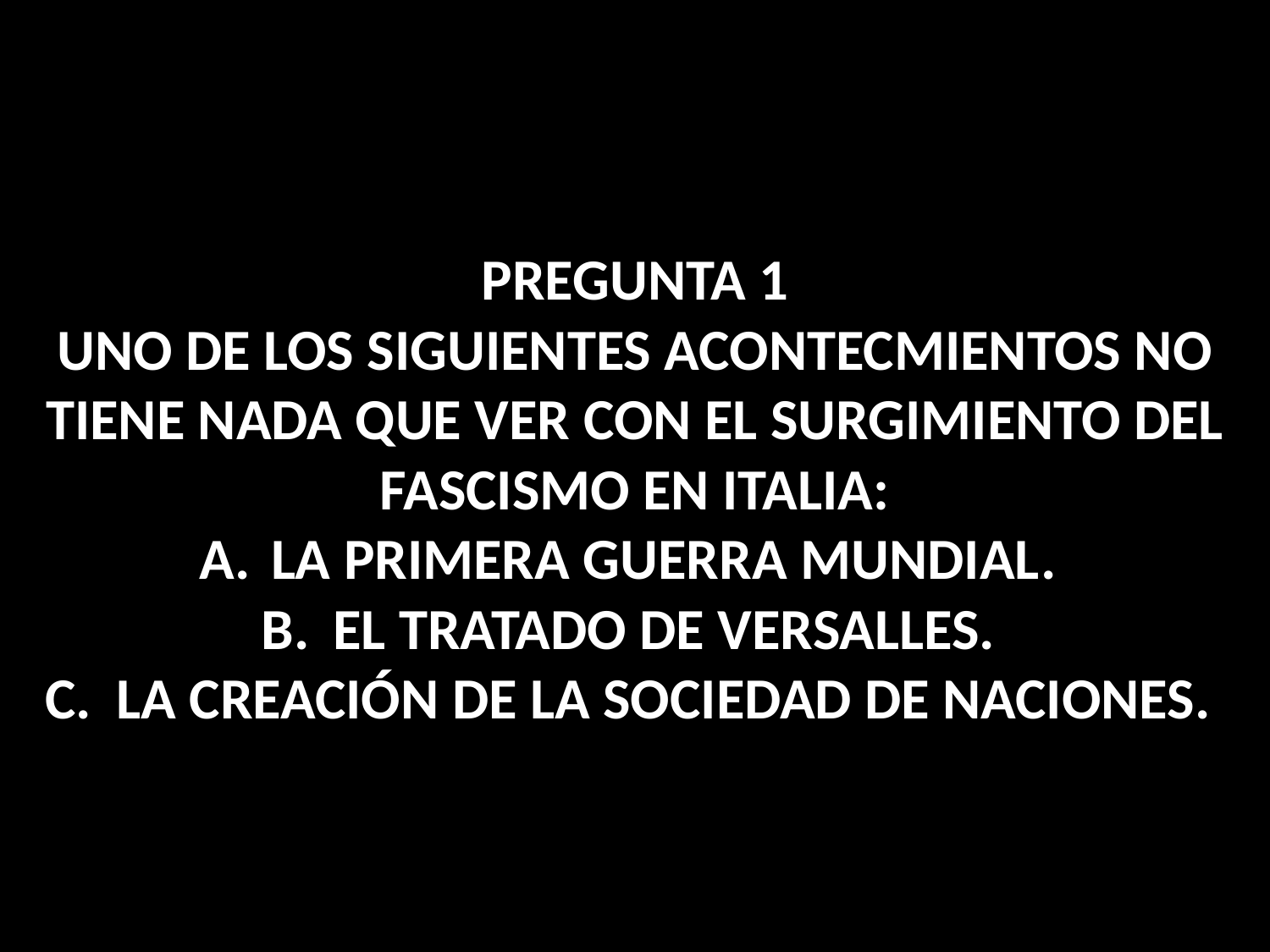

PREGUNTA 1
UNO DE LOS SIGUIENTES ACONTECMIENTOS NO TIENE NADA QUE VER CON EL SURGIMIENTO DEL FASCISMO EN ITALIA:
LA PRIMERA GUERRA MUNDIAL.
EL TRATADO DE VERSALLES.
LA CREACIÓN DE LA SOCIEDAD DE NACIONES.